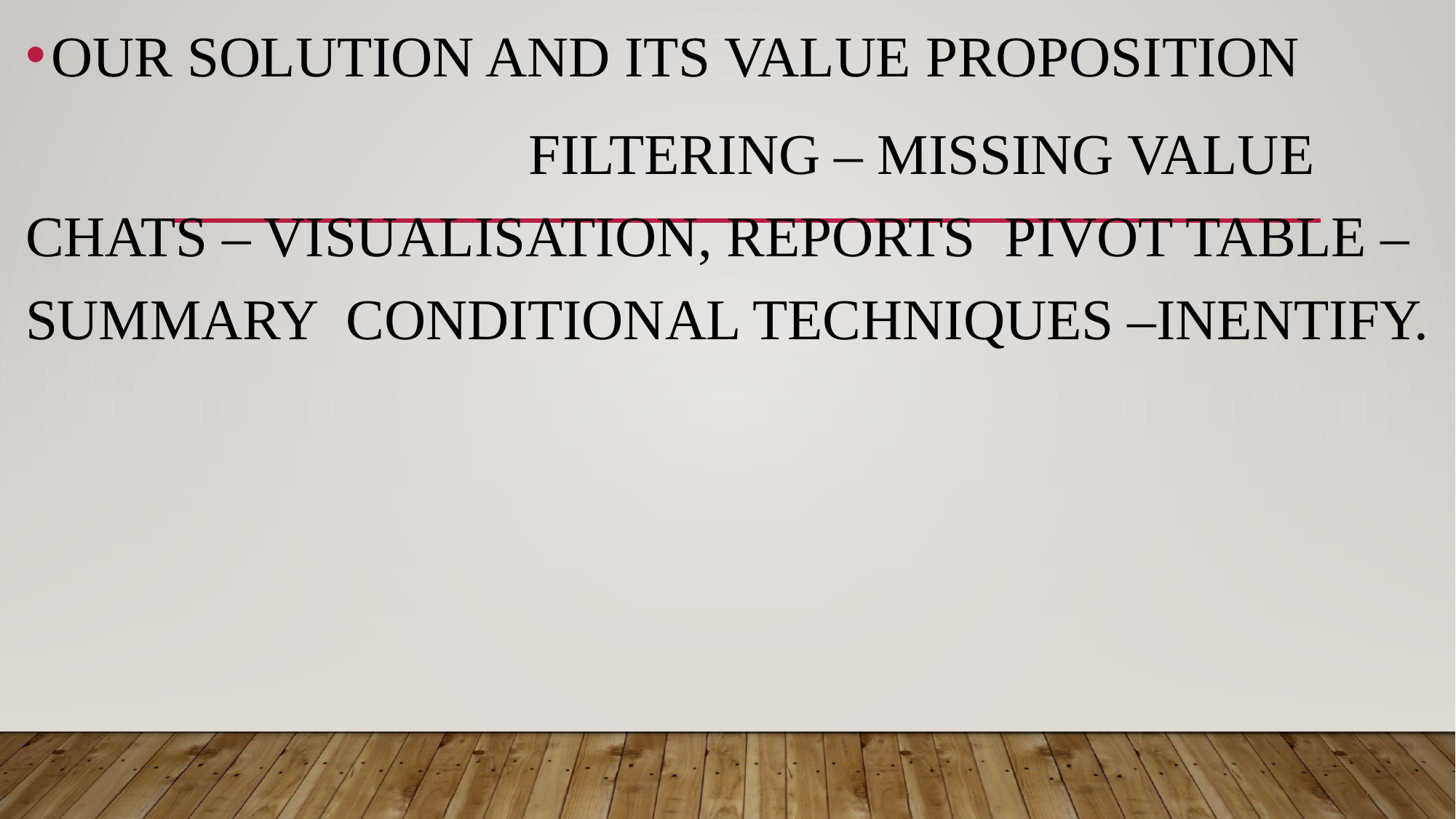

OUR SOLUTION AND ITS VALUE PROPOSITION
                                   FILTERING – MISSING VALUE CHATS – VISUALISATION, REPORTS  PIVOT TABLE – SUMMARY  CONDITIONAL TECHNIQUES –INENTIFY.